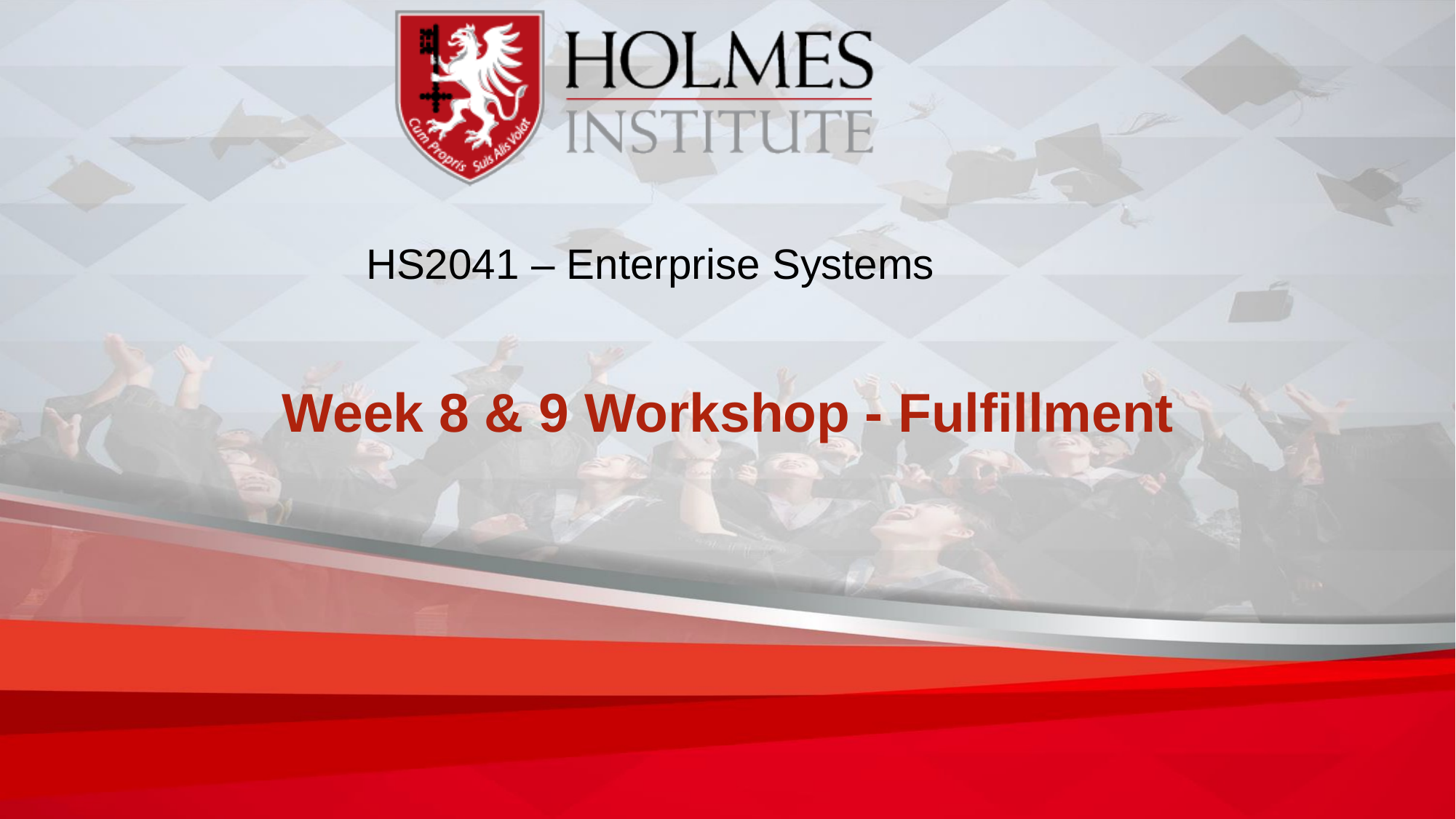

# HS2041 – Enterprise Systems
Week 8 & 9 Workshop - Fulfillment